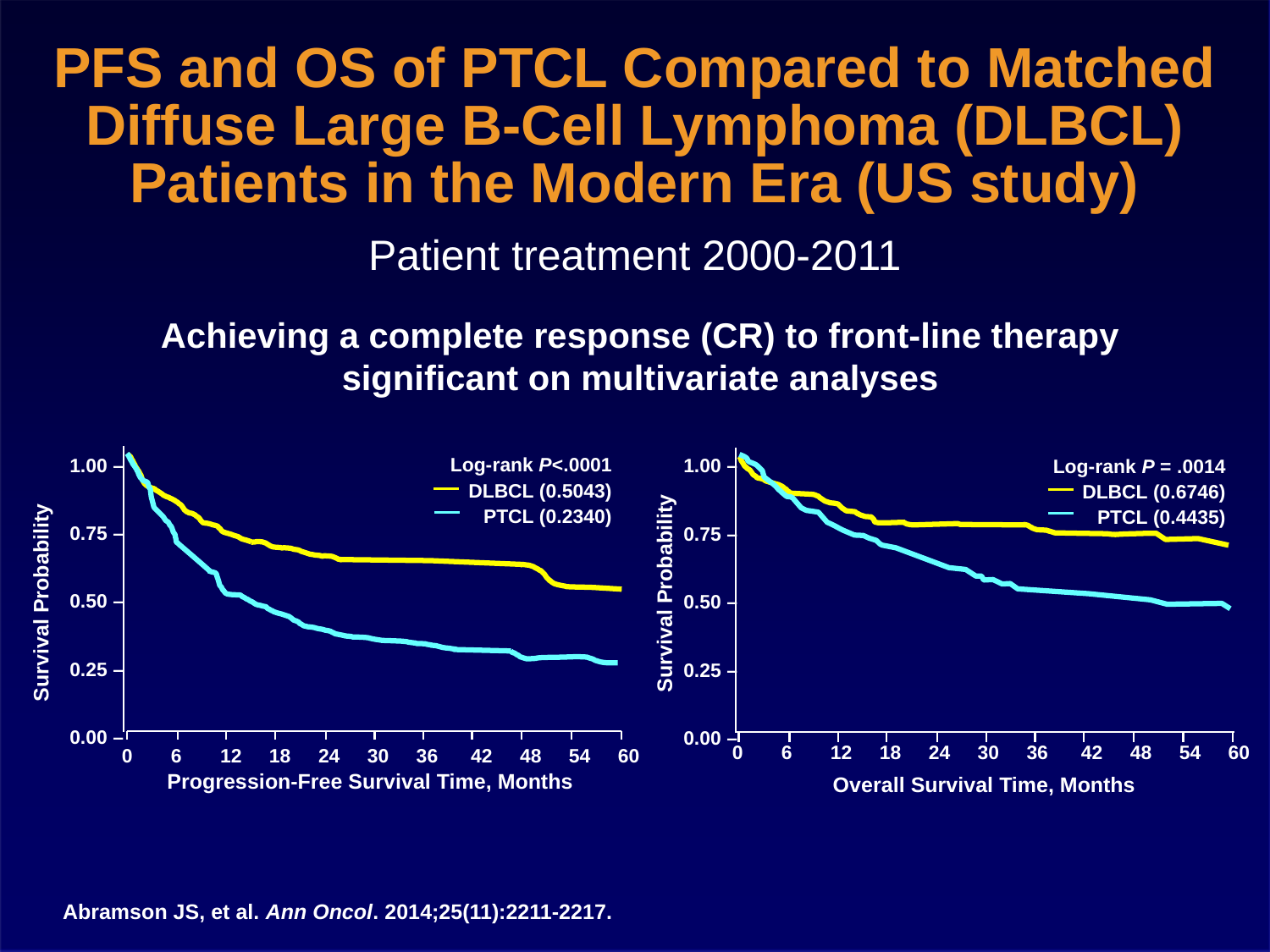

# PFS and OS of PTCL Compared to Matched Diffuse Large B-Cell Lymphoma (DLBCL) Patients in the Modern Era (US study)
Patient treatment 2000-2011
Achieving a complete response (CR) to front-line therapy significant on multivariate analyses
1.00 –
0.75 –
0.50 –
0.25 –
0.00 –

1.00 –
0.75 –
0.50 –
0.25 –
0.00 –

Log-rank P<.0001
DLBCL (0.5043)
PTCL (0.2340)
Log-rank P = .0014
DLBCL (0.6746)
PTCL (0.4435)

Survival Probability
Survival Probability

0       6       12     18     24     30     36      42     48     54     60
0       6       12     18     24     30     36      42     48     54     60
Progression-Free Survival Time, Months
Overall Survival Time, Months
Abramson JS, et al. Ann Oncol. 2014;25(11):2211-2217.